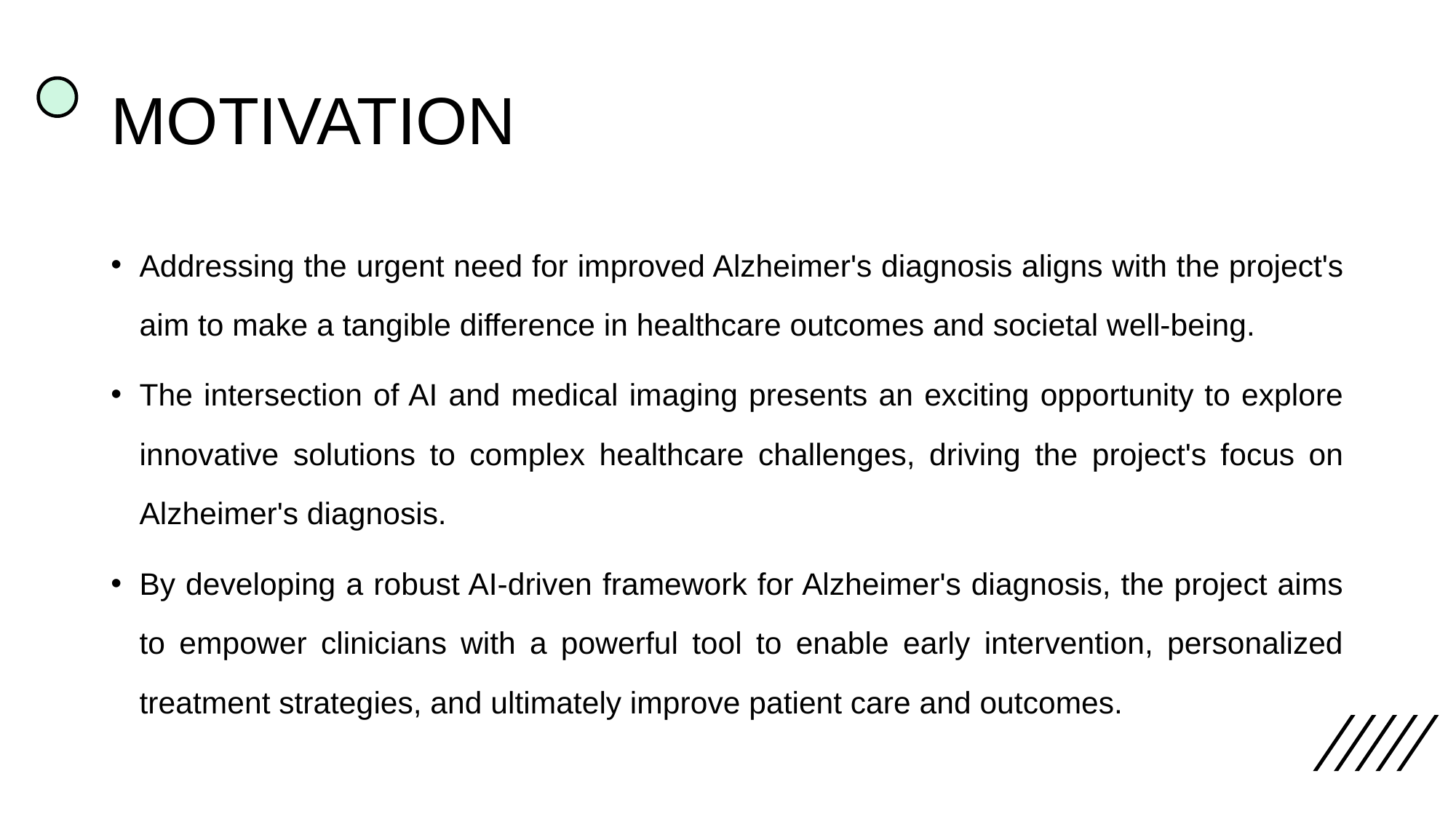

# MOTIVATION
Addressing the urgent need for improved Alzheimer's diagnosis aligns with the project's aim to make a tangible difference in healthcare outcomes and societal well-being.
The intersection of AI and medical imaging presents an exciting opportunity to explore innovative solutions to complex healthcare challenges, driving the project's focus on Alzheimer's diagnosis.
By developing a robust AI-driven framework for Alzheimer's diagnosis, the project aims to empower clinicians with a powerful tool to enable early intervention, personalized treatment strategies, and ultimately improve patient care and outcomes.